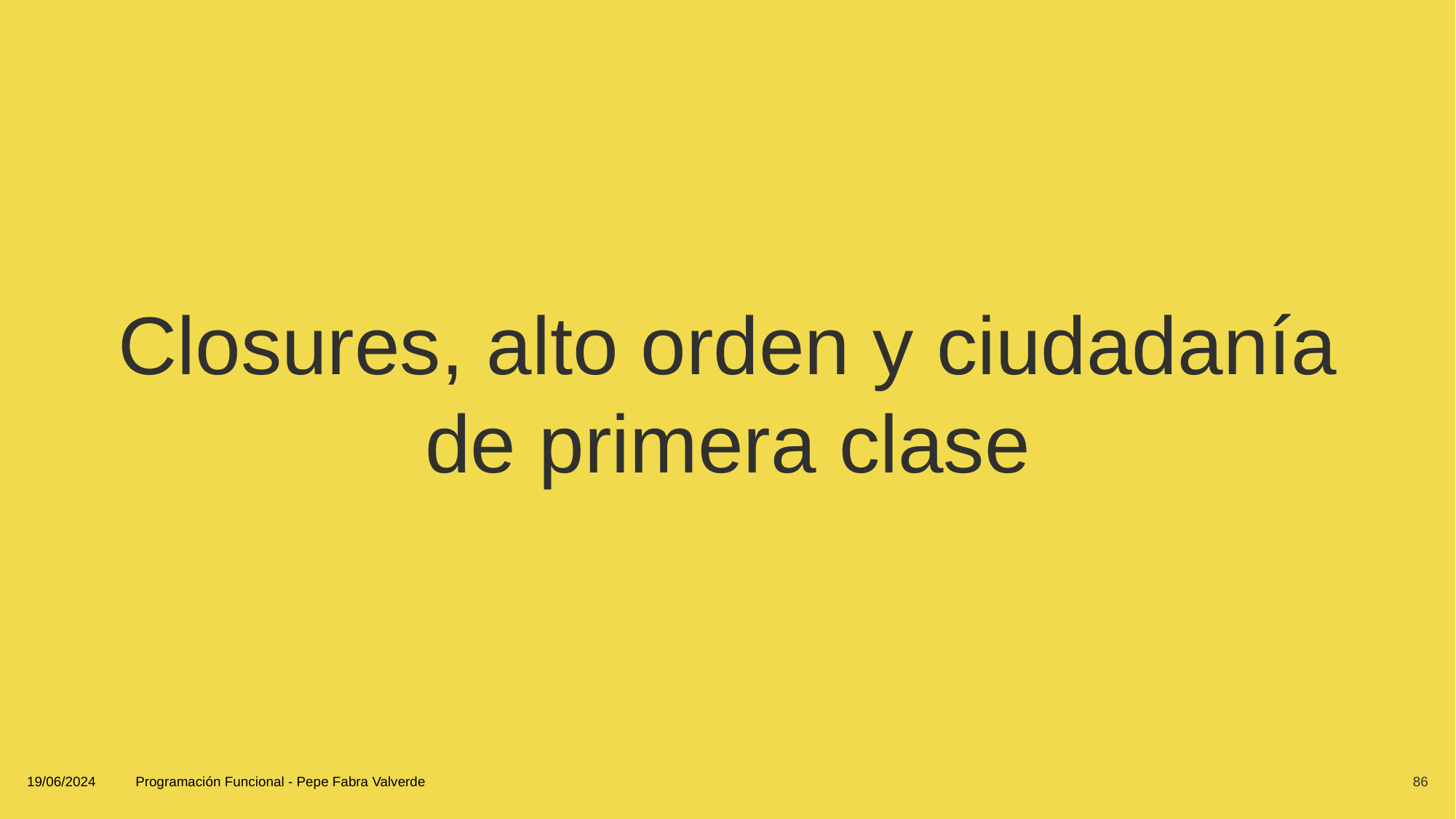

# Closures, alto orden y ciudadanía de primera clase
19/06/2024
Programación Funcional - Pepe Fabra Valverde
86